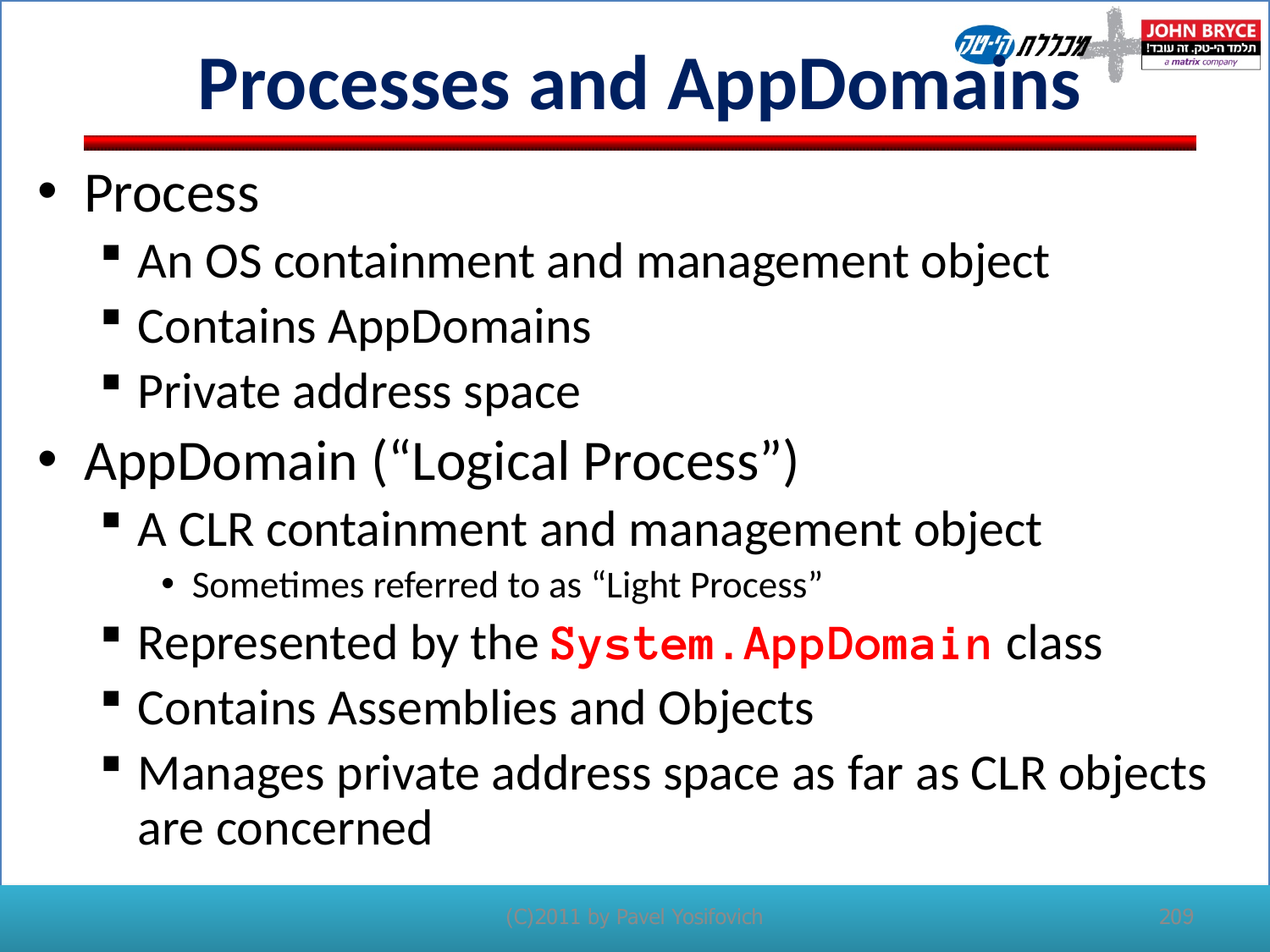

# Processes and AppDomains
Process
An OS containment and management object
Contains AppDomains
Private address space
AppDomain (“Logical Process”)
A CLR containment and management object
Sometimes referred to as “Light Process”
Represented by the System.AppDomain class
Contains Assemblies and Objects
Manages private address space as far as CLR objects are concerned
(C)2011 by Pavel Yosifovich
209